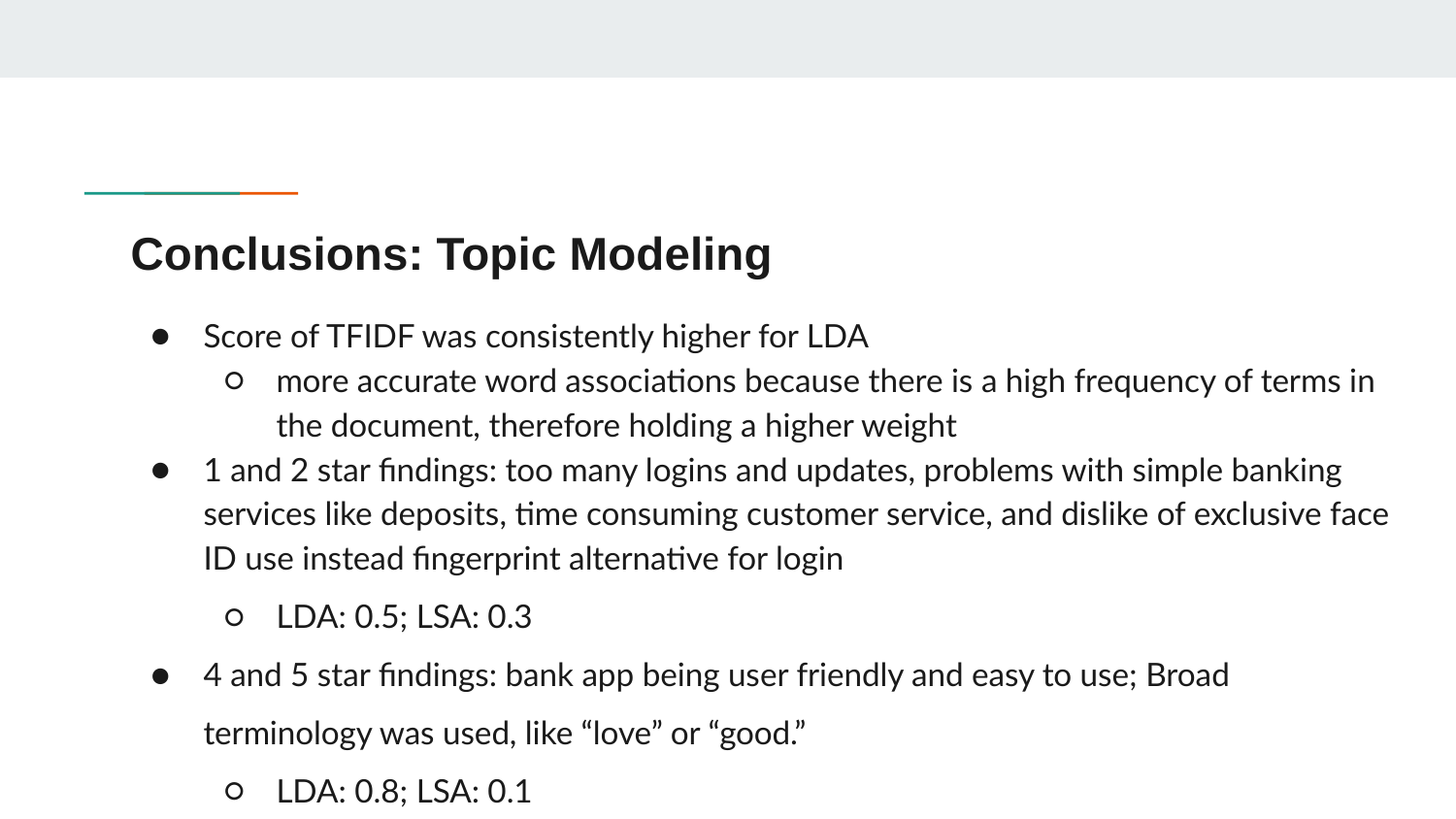

# Conclusions: Topic Modeling
Score of TFIDF was consistently higher for LDA
more accurate word associations because there is a high frequency of terms in the document, therefore holding a higher weight
1 and 2 star findings: too many logins and updates, problems with simple banking services like deposits, time consuming customer service, and dislike of exclusive face ID use instead fingerprint alternative for login
LDA: 0.5; LSA: 0.3
4 and 5 star findings: bank app being user friendly and easy to use; Broad terminology was used, like “love” or “good.”
LDA: 0.8; LSA: 0.1